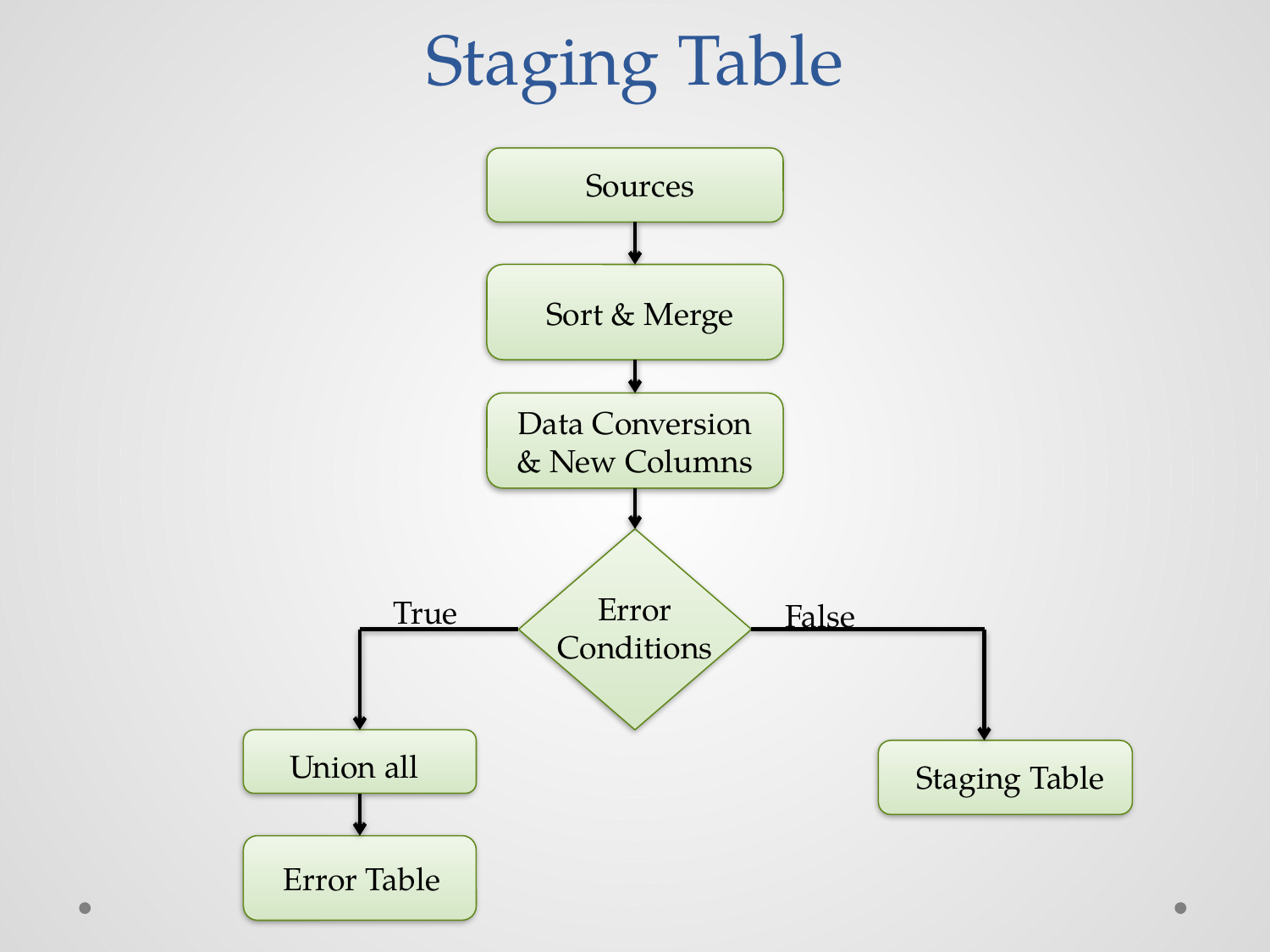

# Staging Table

Sources

Sort & Merge
Data Conversion & New Columns

Error
Conditions
True
False

Union all

Staging Table

Error Table